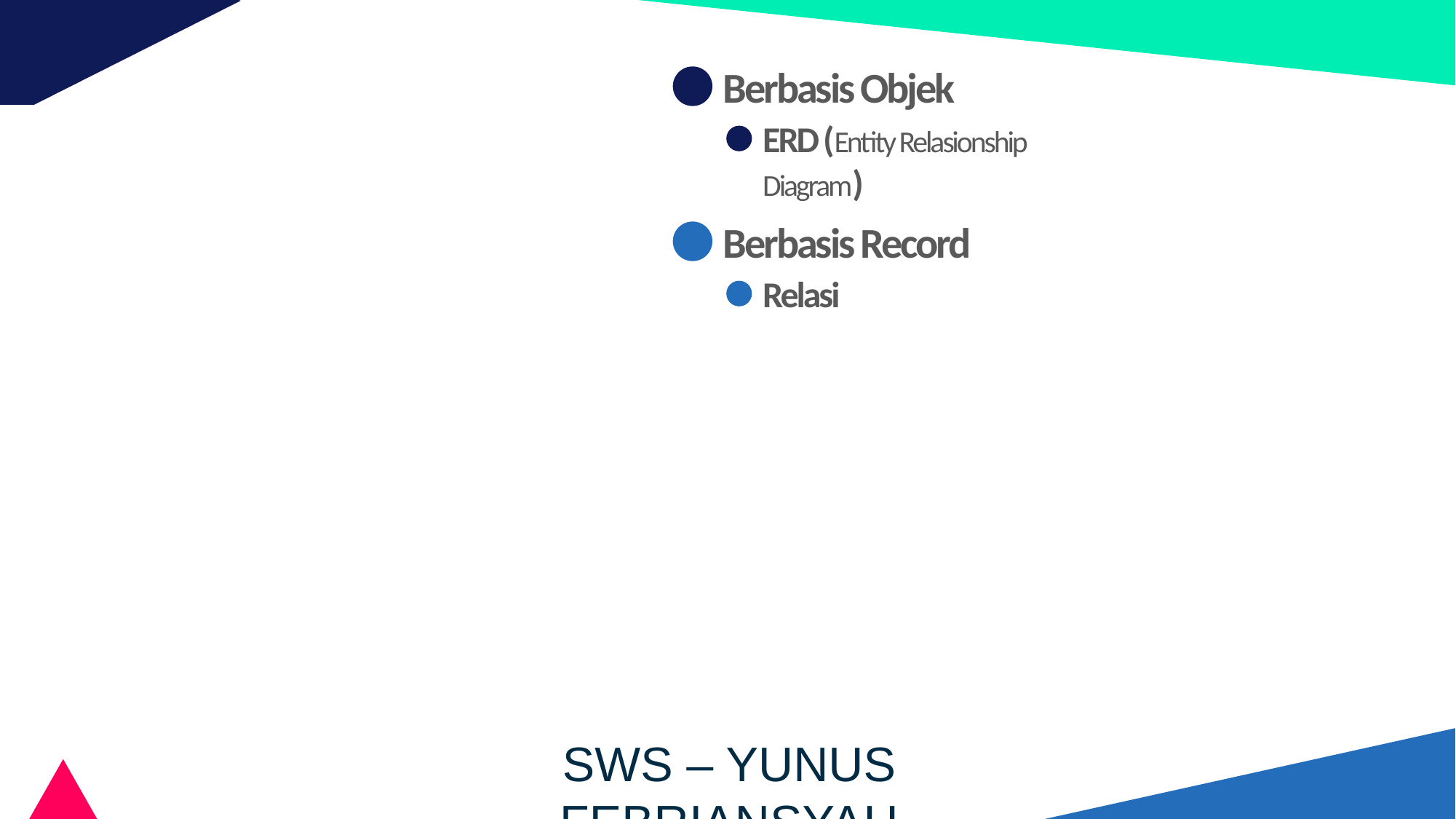

Berbasis Objek

ERD (Entity Relasionship Diagram)

Berbasis Record

Relasi